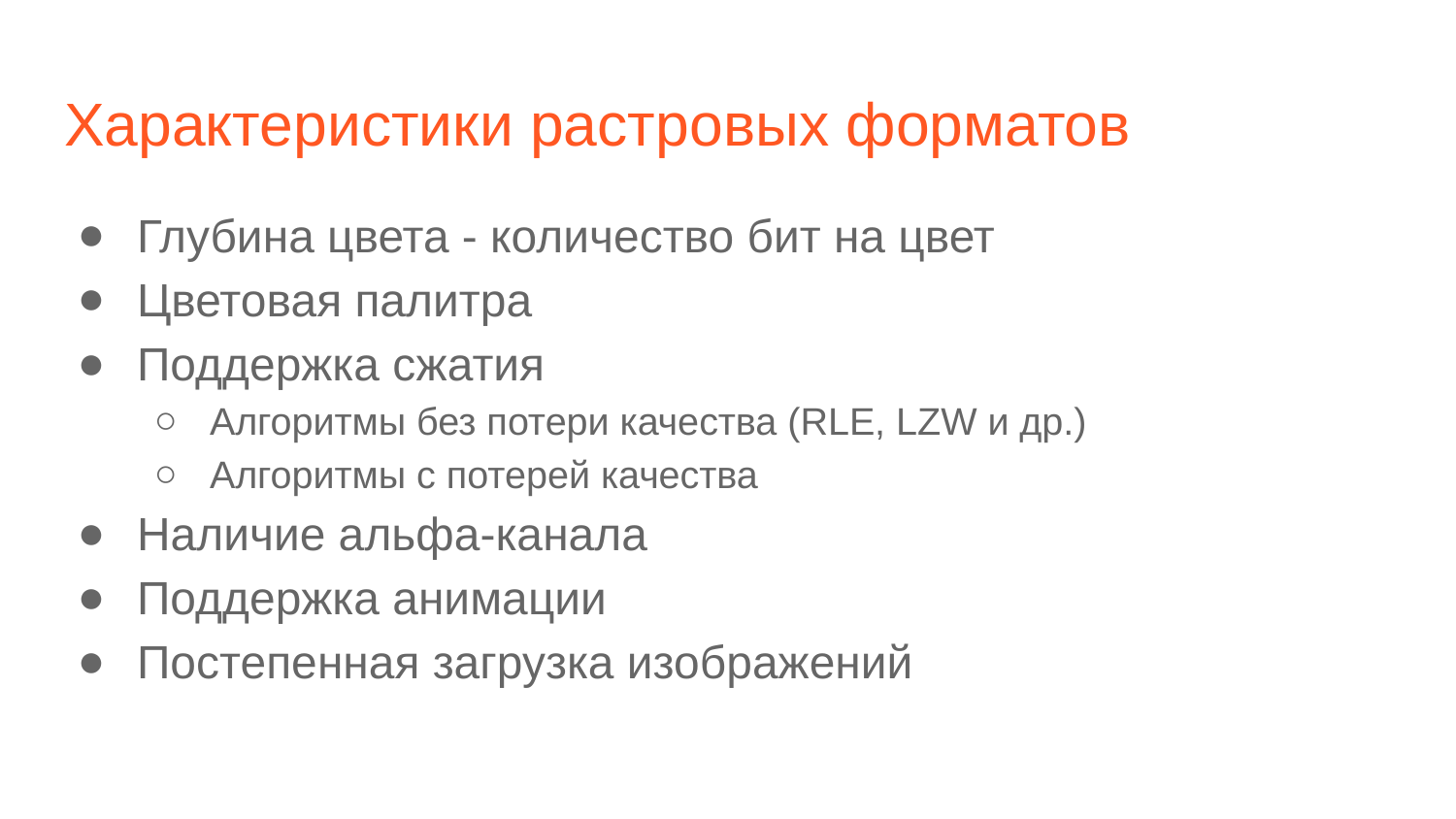

# Характеристики растровых форматов
Глубина цвета - количество бит на цвет
Цветовая палитра
Поддержка сжатия
Алгоритмы без потери качества (RLE, LZW и др.)
Алгоритмы с потерей качества
Наличие альфа-канала
Поддержка анимации
Постепенная загрузка изображений